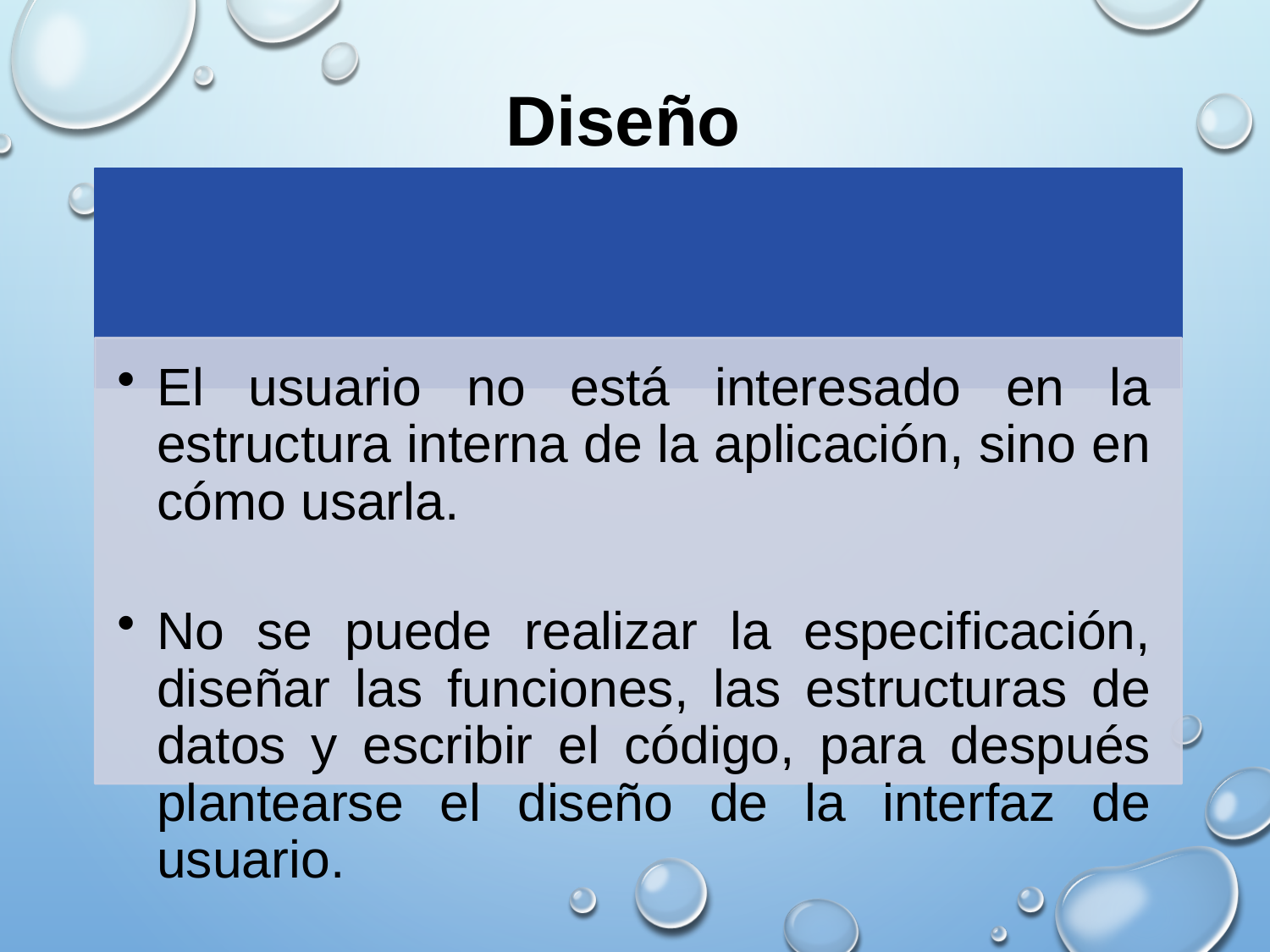

Diseño

El usuario no está interesado en la estructura interna de la aplicación, sino en cómo usarla.

No se puede realizar la especificación, diseñar las funciones, las estructuras de datos y escribir el código, para después plantearse el diseño de la interfaz de usuario.